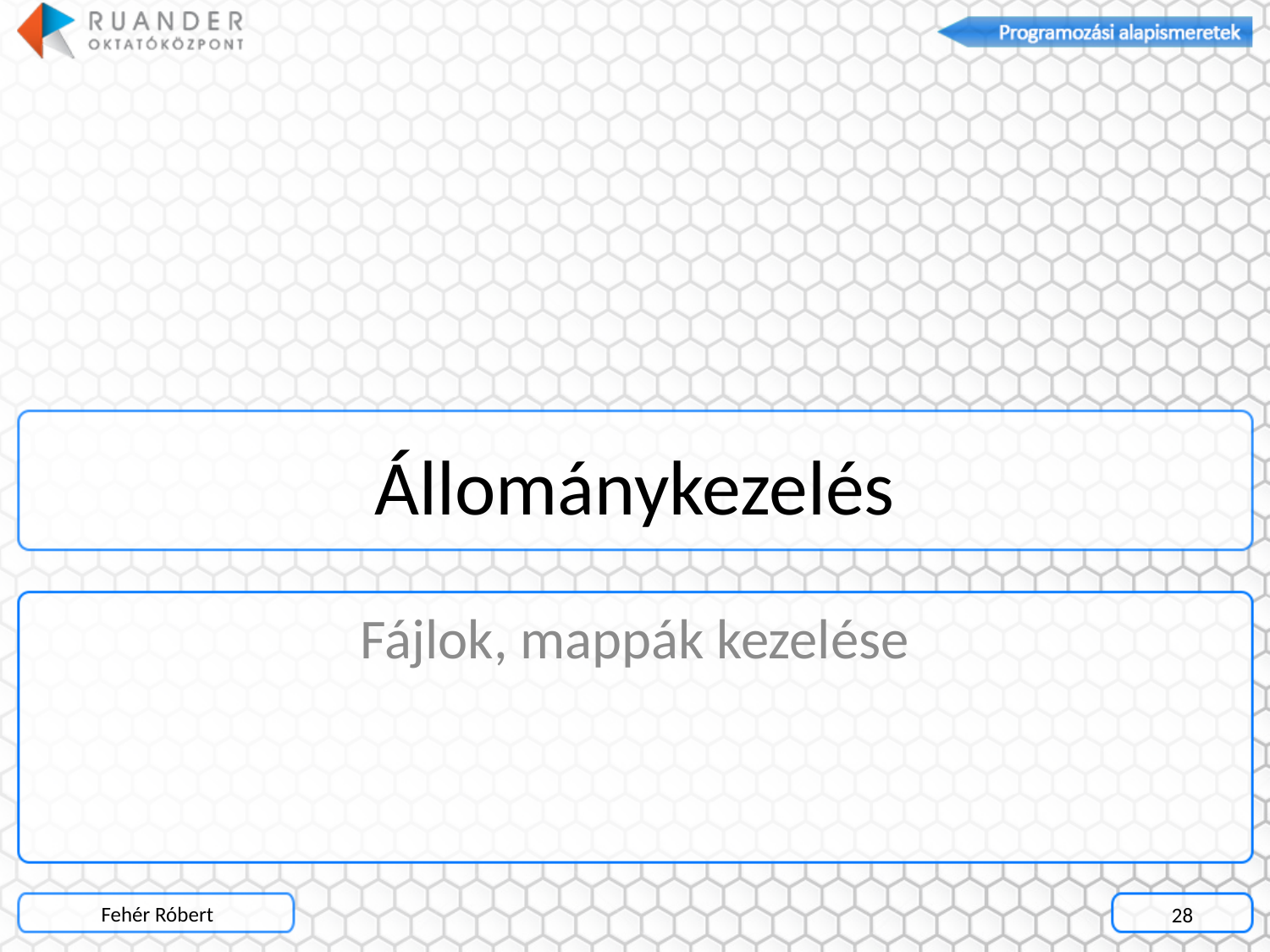

# Állománykezelés
Fájlok, mappák kezelése
Fehér Róbert
28